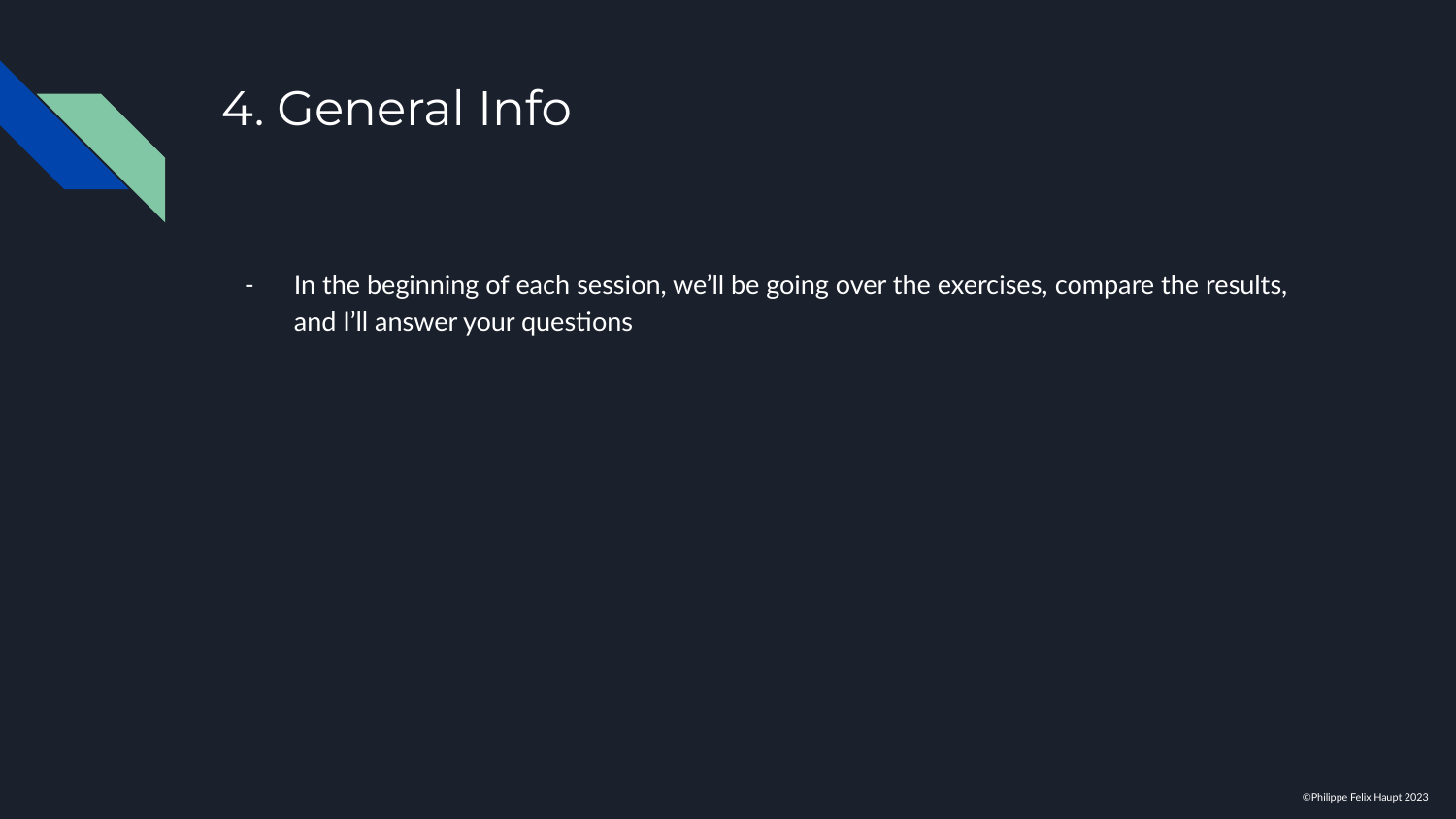

# 4. General Info
In the beginning of each session, we’ll be going over the exercises, compare the results, and I’ll answer your questions
©Philippe Felix Haupt 2023